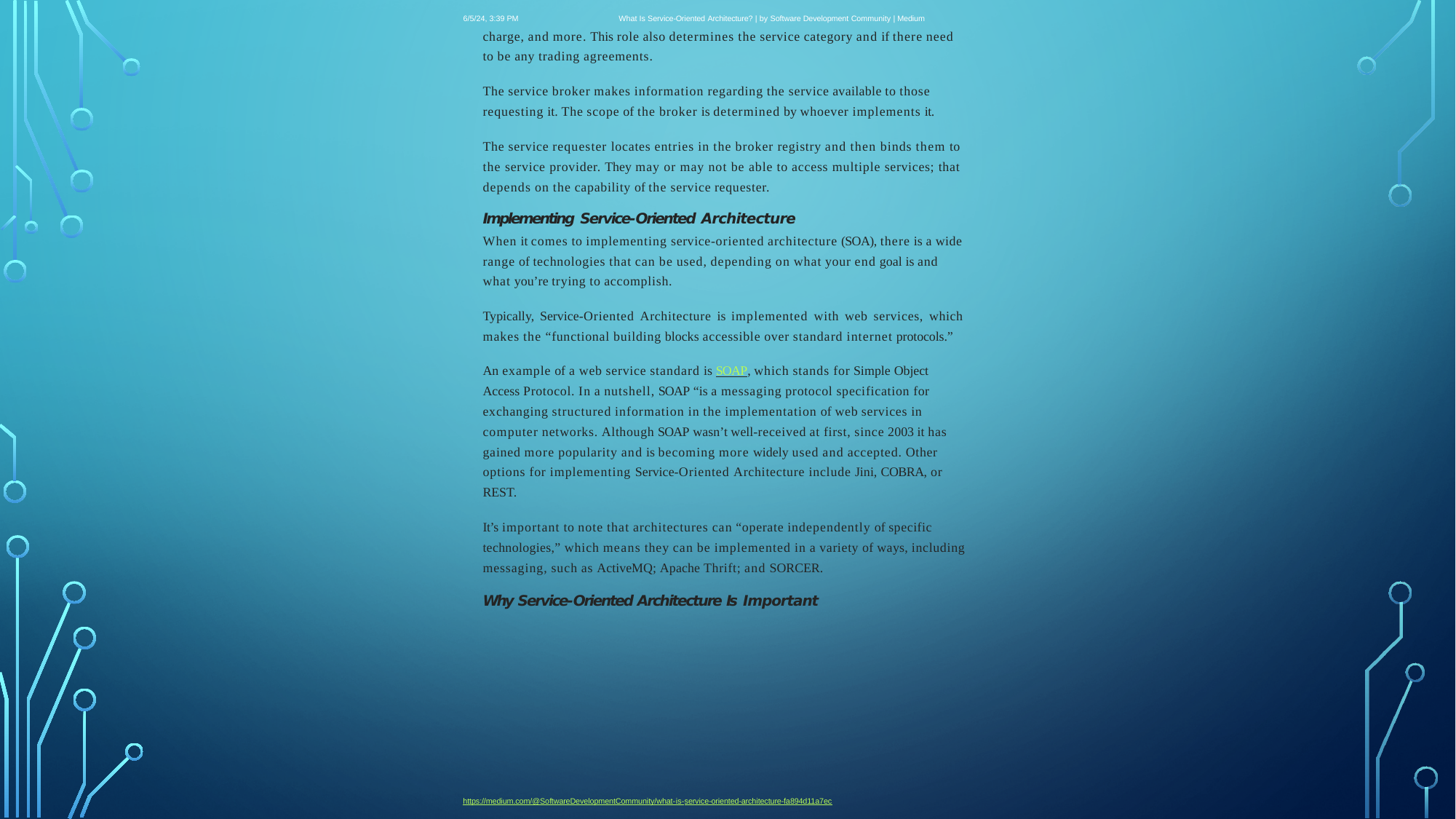

6/5/24, 3:39 PM	What Is Service-Oriented Architecture? | by Software Development Community | Medium
charge, and more. This role also determines the service category and if there need to be any trading agreements.
The service broker makes information regarding the service available to those requesting it. The scope of the broker is determined by whoever implements it.
The service requester locates entries in the broker registry and then binds them to the service provider. They may or may not be able to access multiple services; that depends on the capability of the service requester.
Implementing Service-Oriented Architecture
When it comes to implementing service-oriented architecture (SOA), there is a wide range of technologies that can be used, depending on what your end goal is and what you’re trying to accomplish.
Typically, Service-Oriented Architecture is implemented with web services, which makes the “functional building blocks accessible over standard internet protocols.”
An example of a web service standard is SOAP, which stands for Simple Object Access Protocol. In a nutshell, SOAP “is a messaging protocol specification for exchanging structured information in the implementation of web services in computer networks. Although SOAP wasn’t well-received at first, since 2003 it has gained more popularity and is becoming more widely used and accepted. Other options for implementing Service-Oriented Architecture include Jini, COBRA, or REST.
It’s important to note that architectures can “operate independently of specific technologies,” which means they can be implemented in a variety of ways, including messaging, such as ActiveMQ; Apache Thrift; and SORCER.

Why Service-Oriented Architecture Is Important
https://medium.com/@SoftwareDevelopmentCommunity/what-is-service-oriented-architecture-fa894d11a7ec
39/18